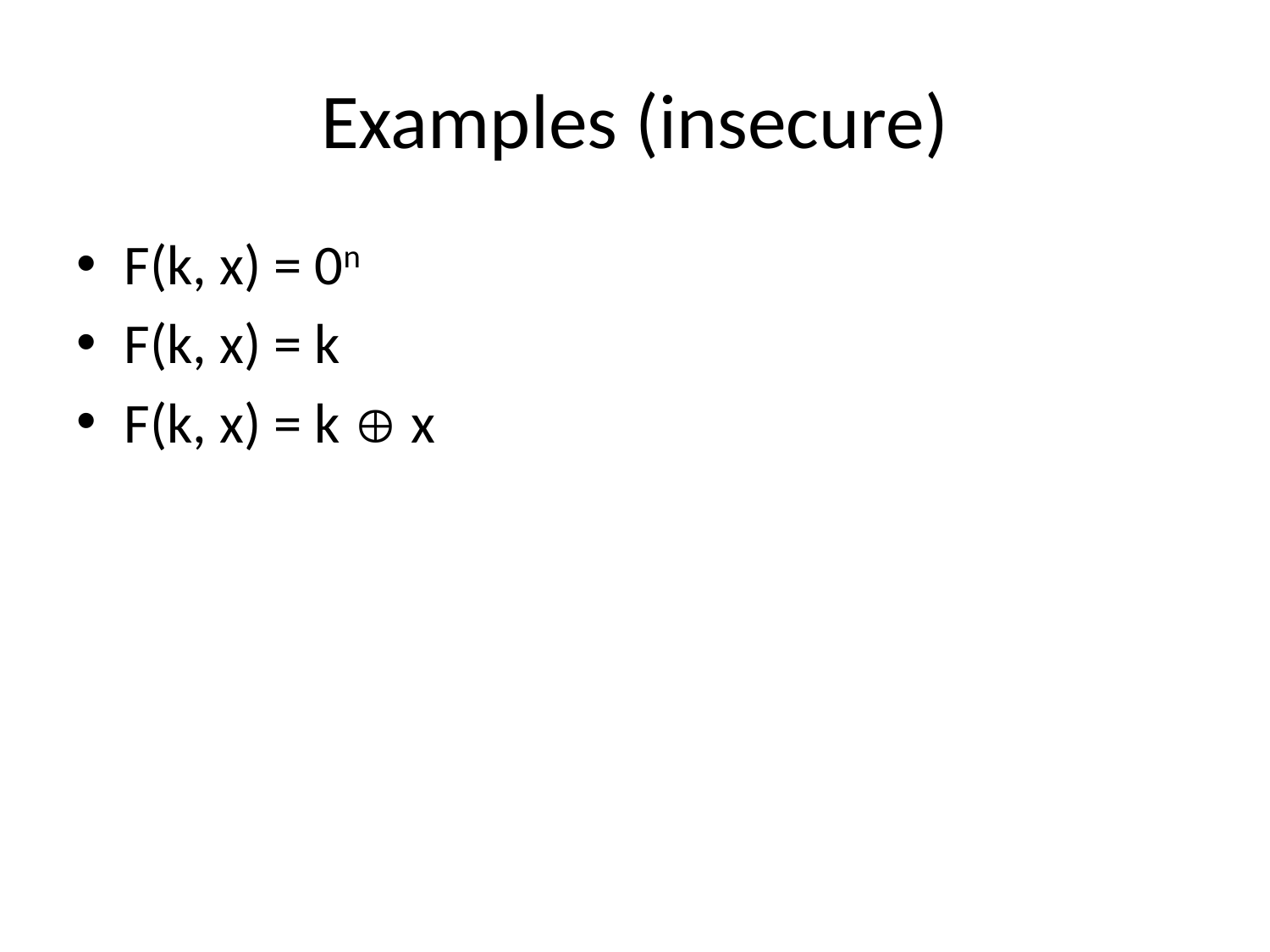

# Examples (insecure)
F(k, x) = 0n
F(k, x) = k
F(k, x) = k ⊕ x